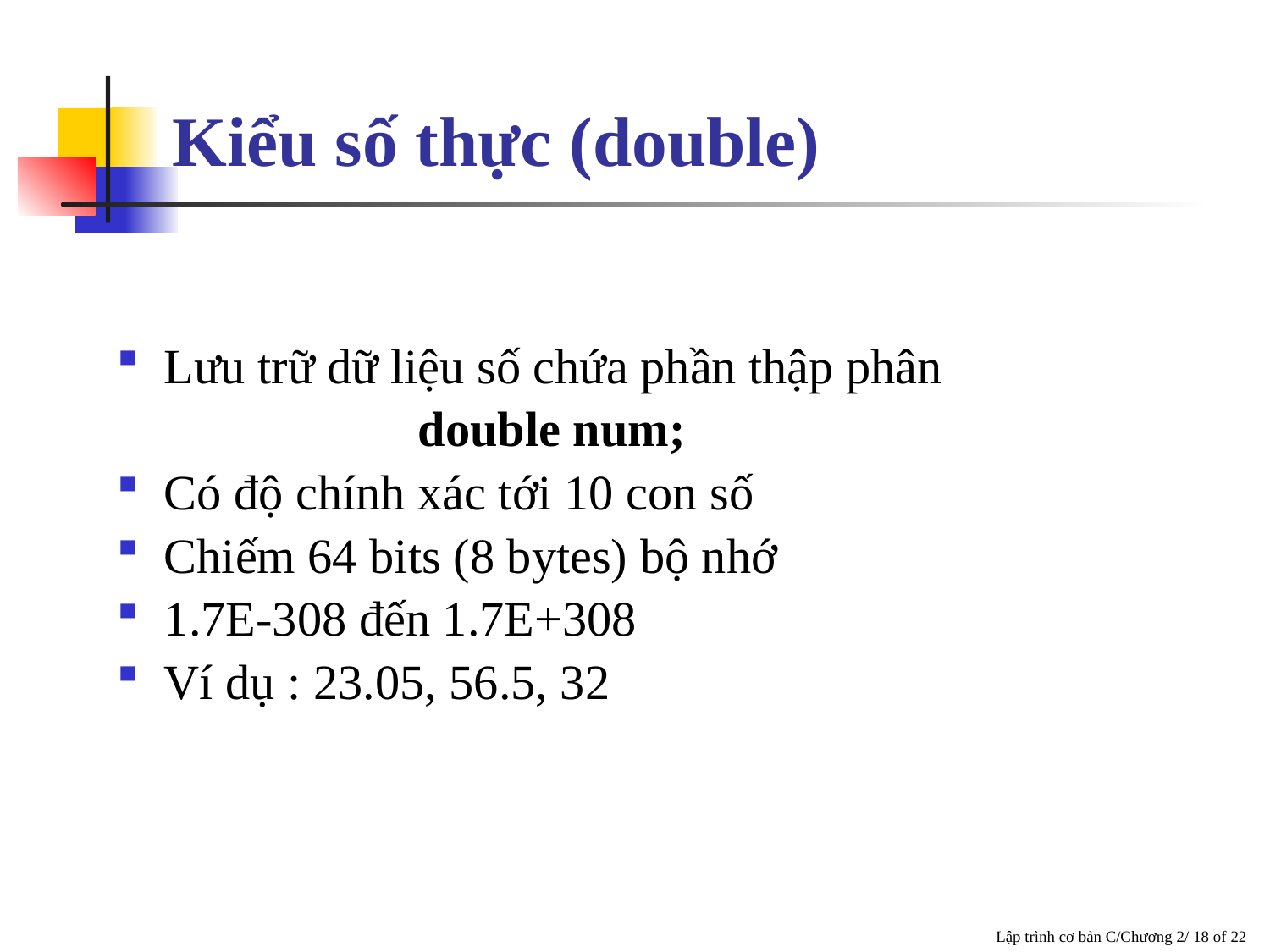

# Kiểu số thực (double)
Lưu trữ dữ liệu số chứa phần thập phân
		 	double num;
Có độ chính xác tới 10 con số
Chiếm 64 bits (8 bytes) bộ nhớ
1.7E-308 đến 1.7E+308
Ví dụ : 23.05, 56.5, 32
 Lập trình cơ bản C/Chương 2/ 18 of 22